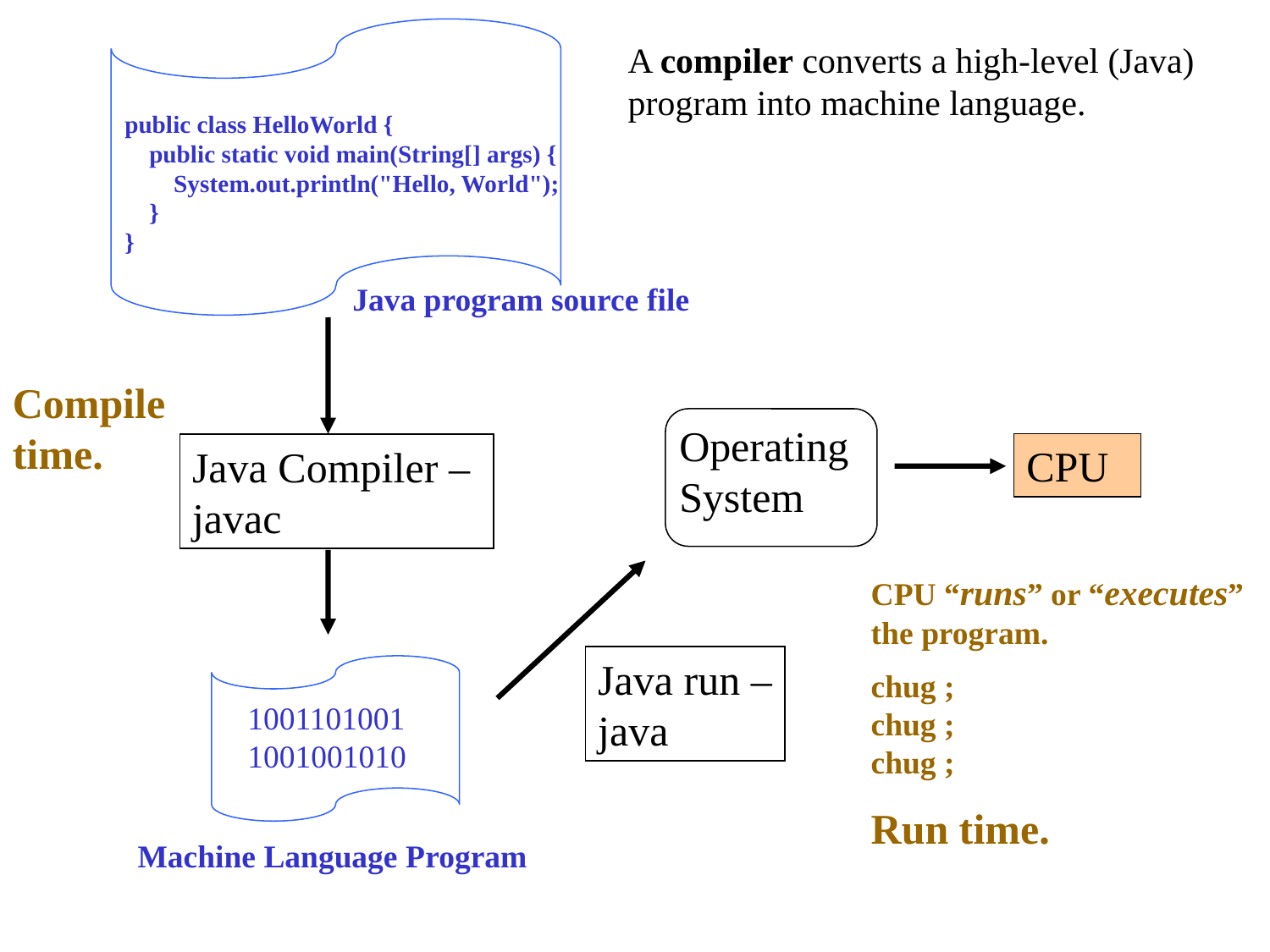

A compiler converts a high-level (Java)
program into machine language.

public class HelloWorld {
    public static void main(String[] args) {
        System.out.println("Hello, World");
    }
}
Java program source file

Java Compiler –
javac
Compile
time.

Operating
System

CPU

CPU “runs” or “executes”
the program.
chug ;
chug ;
chug ;
Run time.

1001101001
1001001010
Machine Language Program
Java run –
java